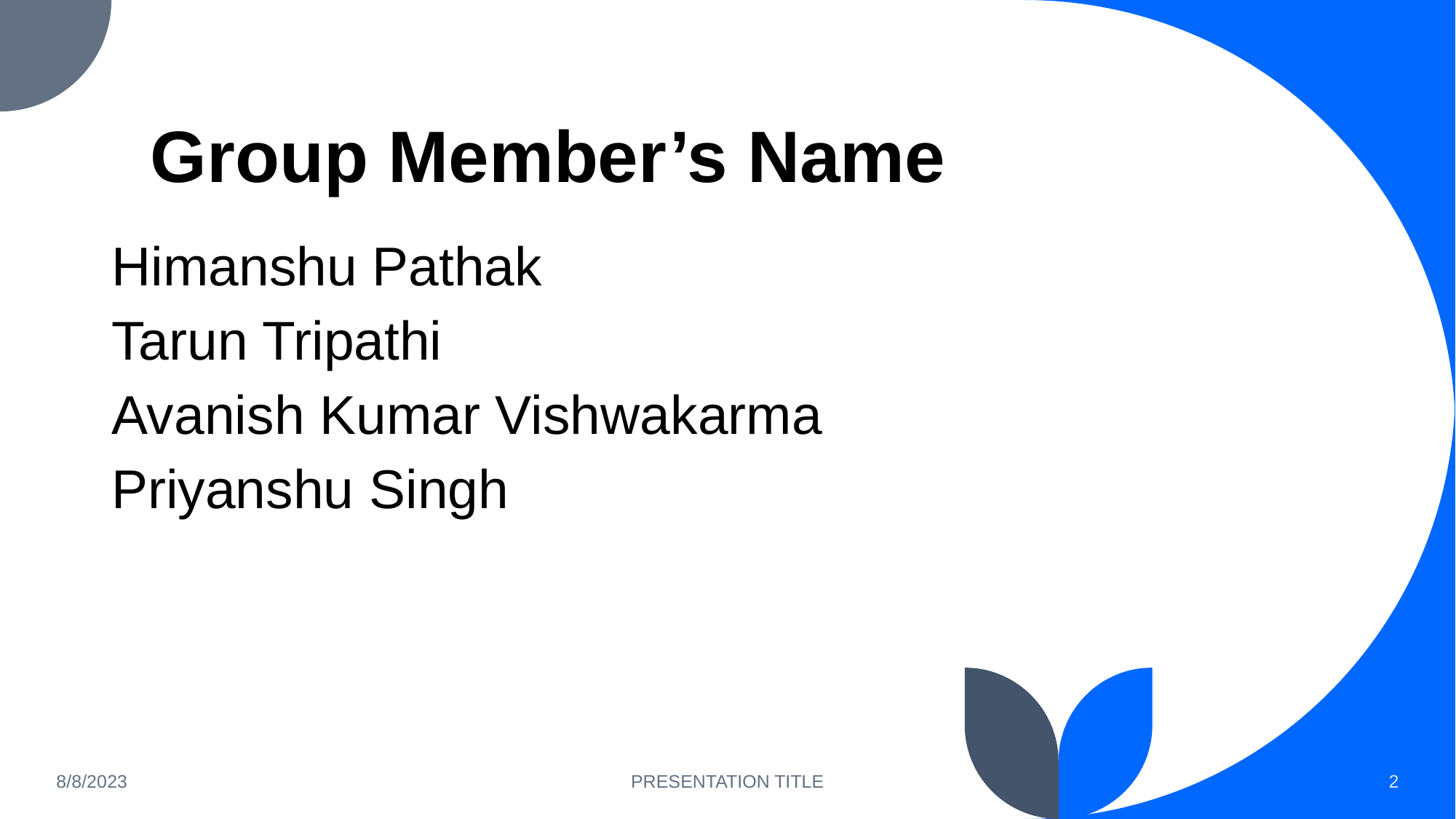

# Group Member’s Name
Himanshu Pathak
Tarun Tripathi
Avanish Kumar Vishwakarma
Priyanshu Singh

8/8/2023
PRESENTATION TITLE
2